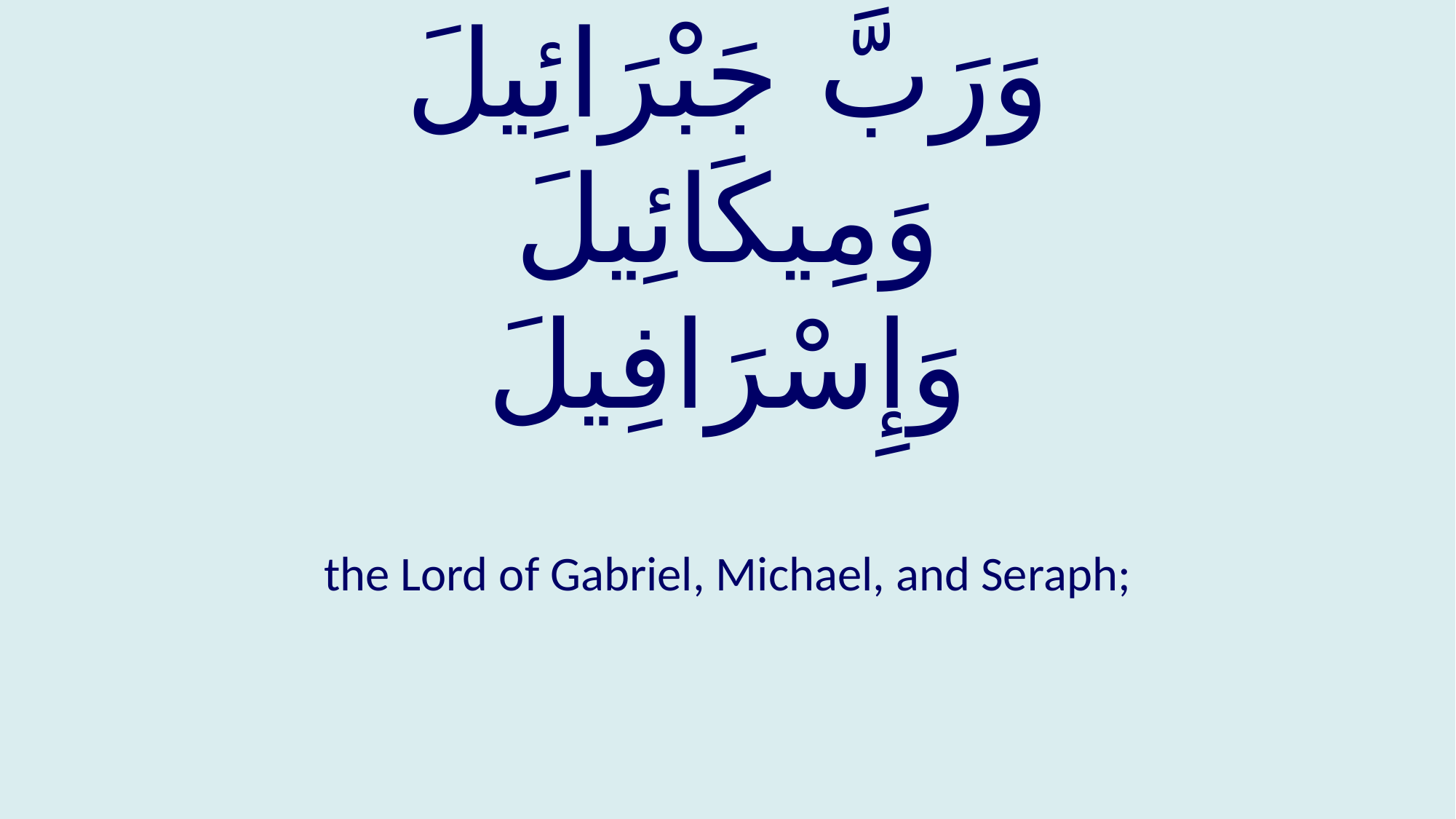

# وَرَبَّ جَبْرَائِيلَ وَمِيكَائِيلَ وَإِسْرَافِيلَ
the Lord of Gabriel, Michael, and Seraph;